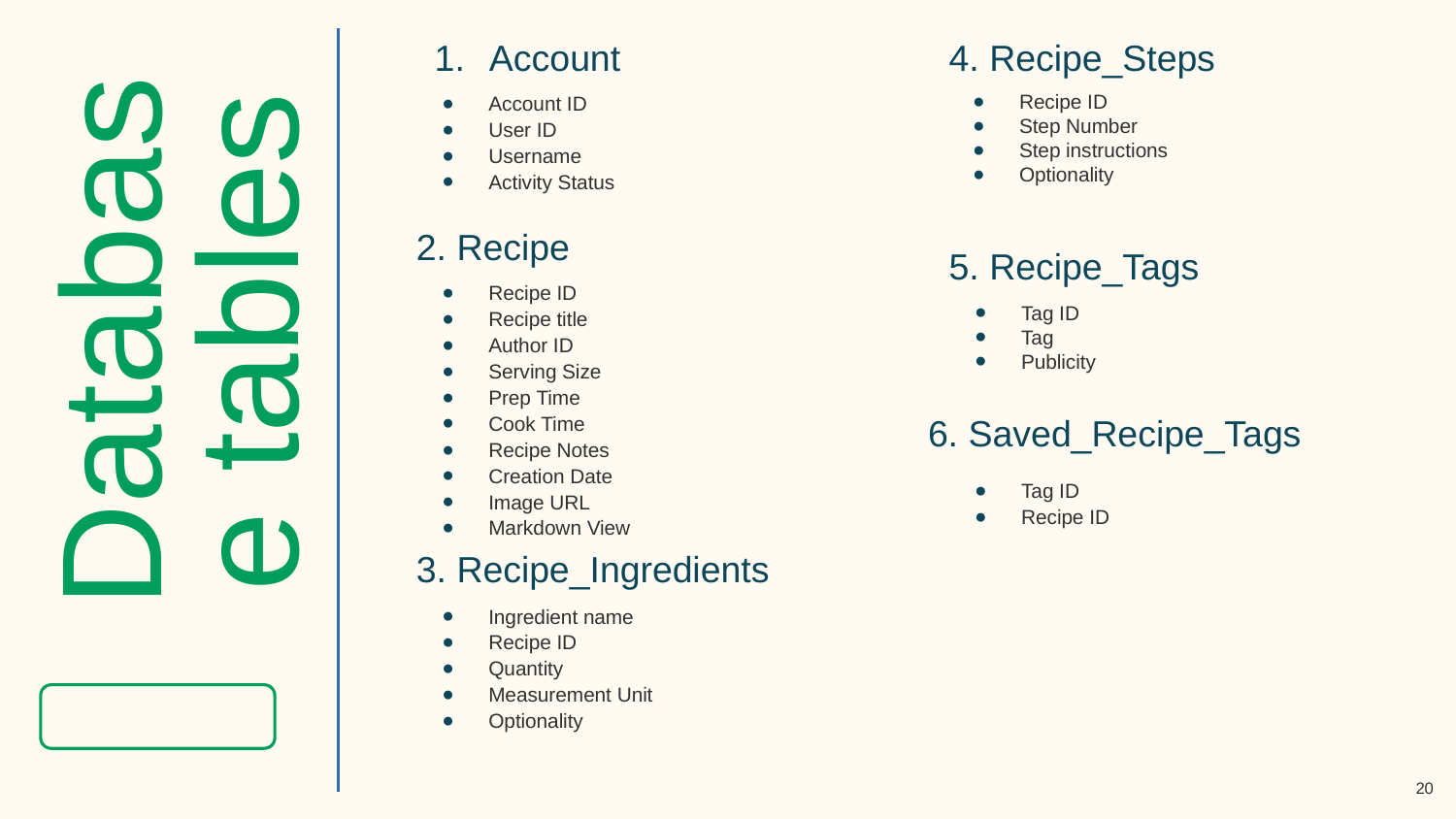

Account
4. Recipe_Steps
Account ID
User ID
Username
Activity Status
Recipe ID
Step Number
Step instructions
Optionality
Database tables
2. Recipe
5. Recipe_Tags
Recipe ID
Recipe title
Author ID
Serving Size
Prep Time
Cook Time
Recipe Notes
Creation Date
Image URL
Markdown View
Tag ID
Tag
Publicity
6. Saved_Recipe_Tags
Tag ID
Recipe ID
3. Recipe_Ingredients
Ingredient name
Recipe ID
Quantity
Measurement Unit
Optionality

20